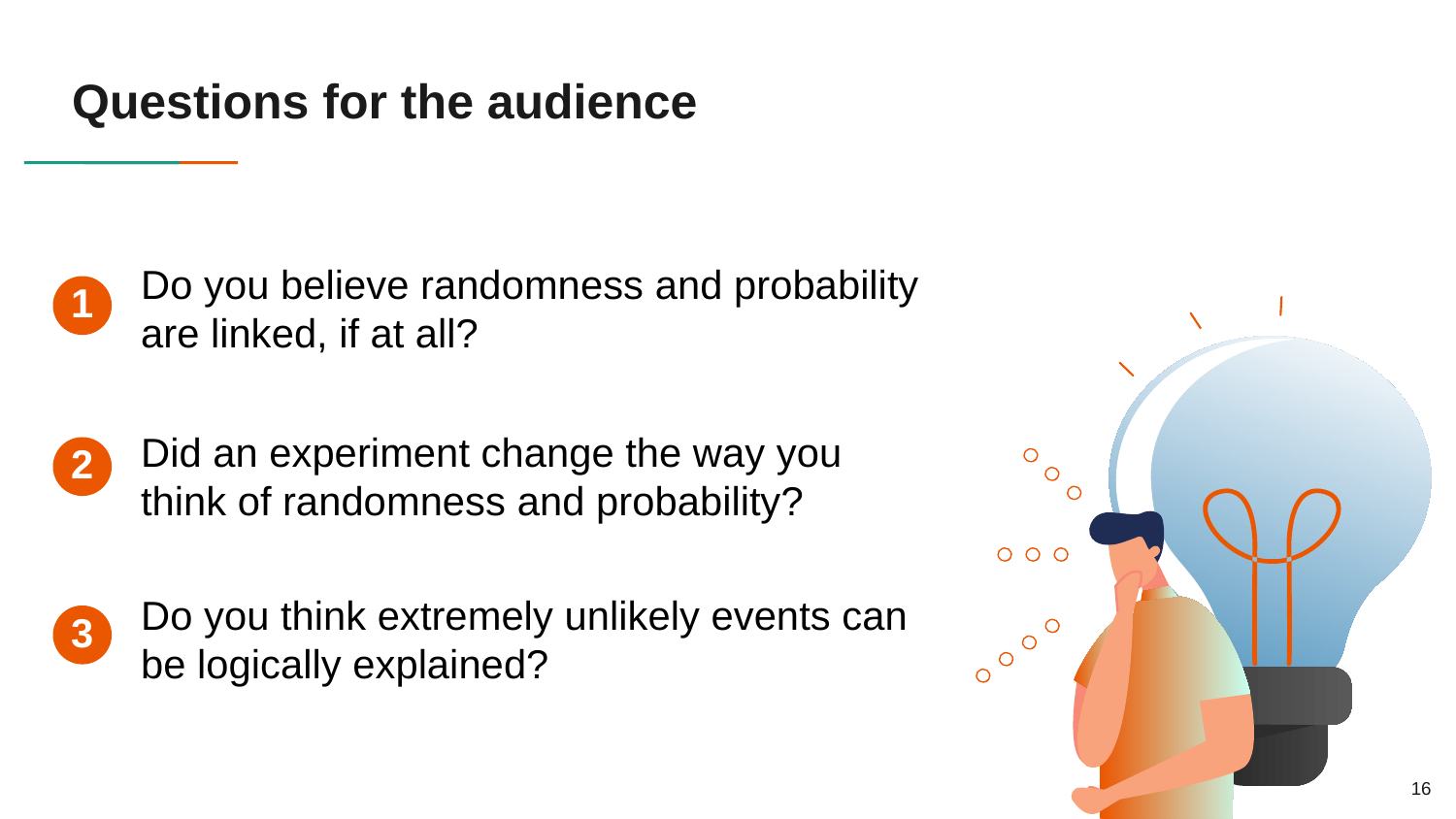

# Questions for the audience
Do you believe randomness and probability are linked, if at all?
1

Did an experiment change the way you think of randomness and probability?
2
Do you think extremely unlikely events can be logically explained?
3